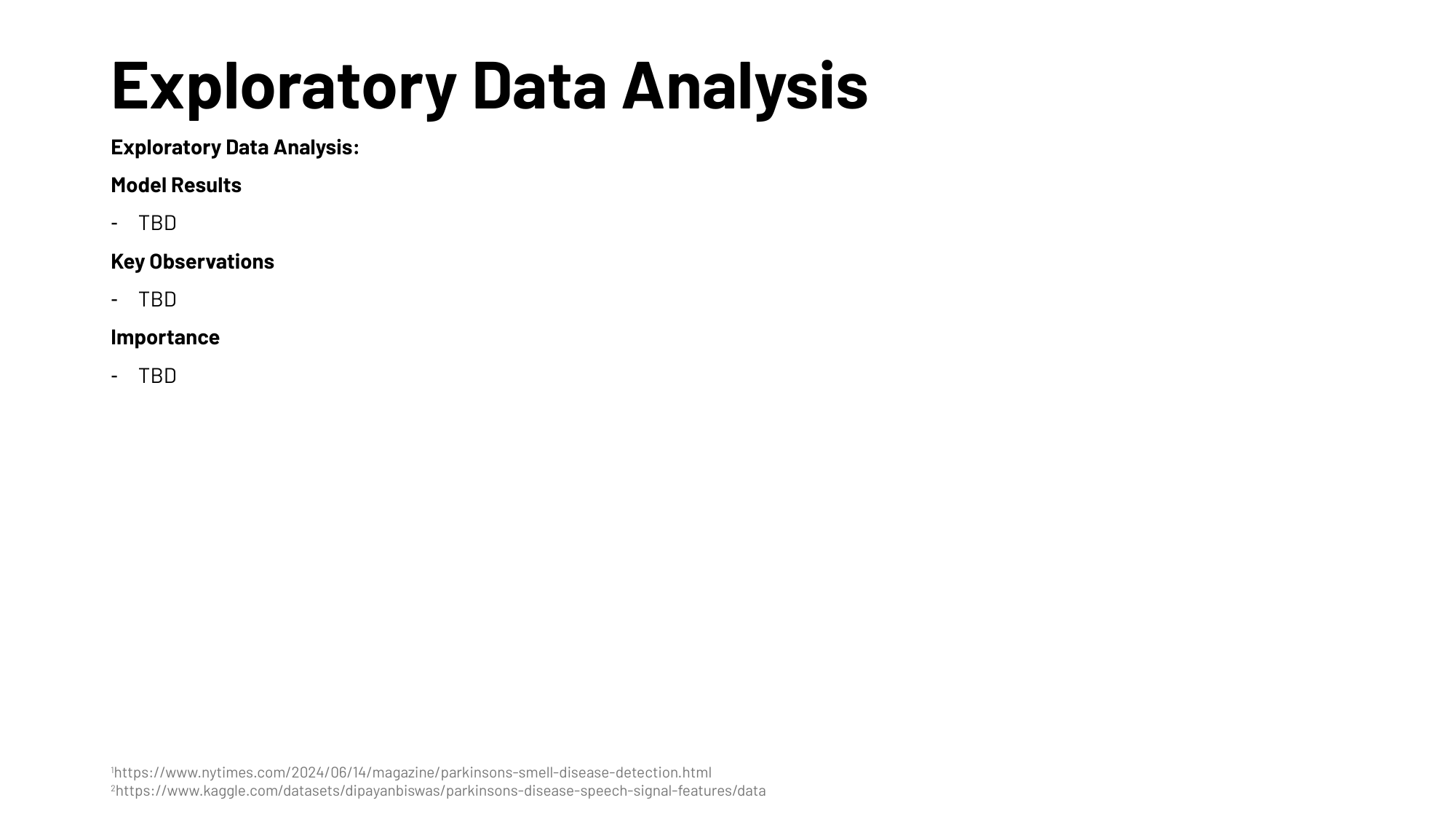

# Exploratory Data Analysis
Exploratory Data Analysis:
Model Results
TBD
Key Observations
TBD
Importance
TBD
1https://www.nytimes.com/2024/06/14/magazine/parkinsons-smell-disease-detection.html
2https://www.kaggle.com/datasets/dipayanbiswas/parkinsons-disease-speech-signal-features/data